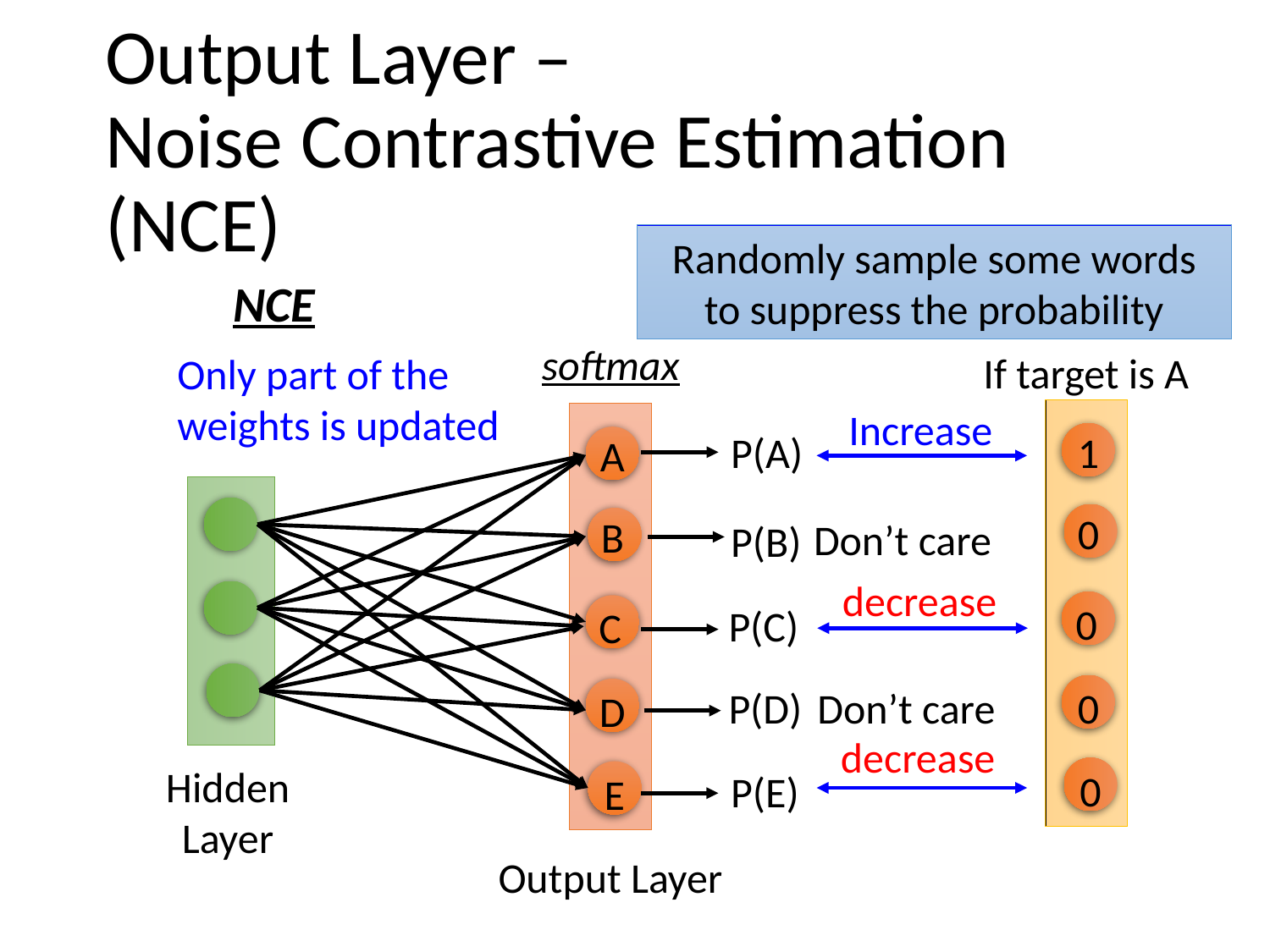

# Output Layer – Noise Contrastive Estimation (NCE)
Randomly sample some words to suppress the probability
NCE
softmax
If target is A
Only part of the weights is updated
Increase
1

0

0

0

0
P(A)
A

B
Don’t care
P(B)
decrease

P(C)
C
Don’t care
P(D)
D
decrease
Hidden
Layer
P(E)
E
Output Layer